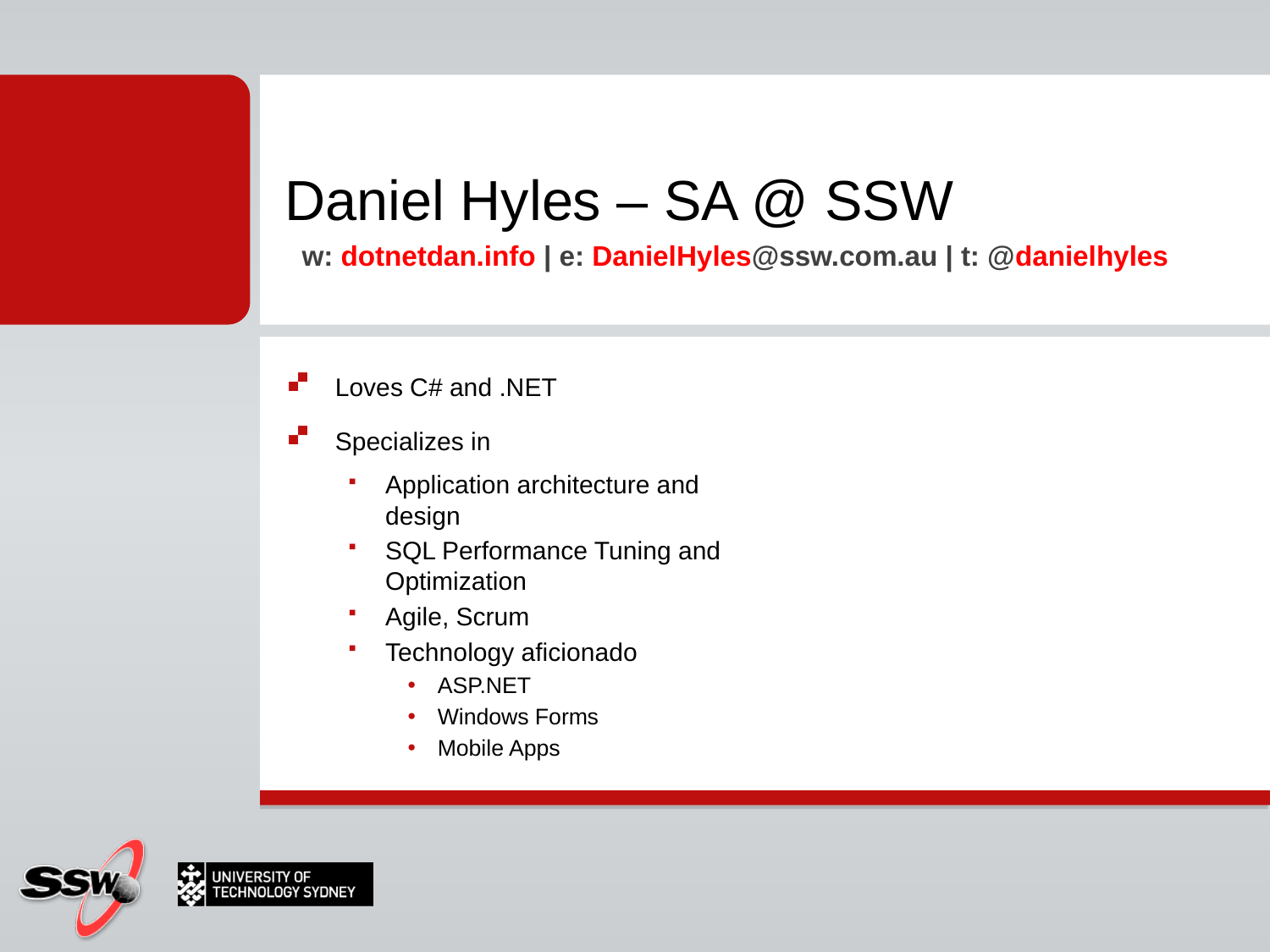

# Daniel Hyles – SA @ SSW
w: dotnetdan.info | e: DanielHyles@ssw.com.au | t: @danielhyles
Loves C# and .NET
Specializes in
Application architecture and design
SQL Performance Tuning and Optimization
Agile, Scrum
Technology aficionado
ASP.NET
Windows Forms
Mobile Apps